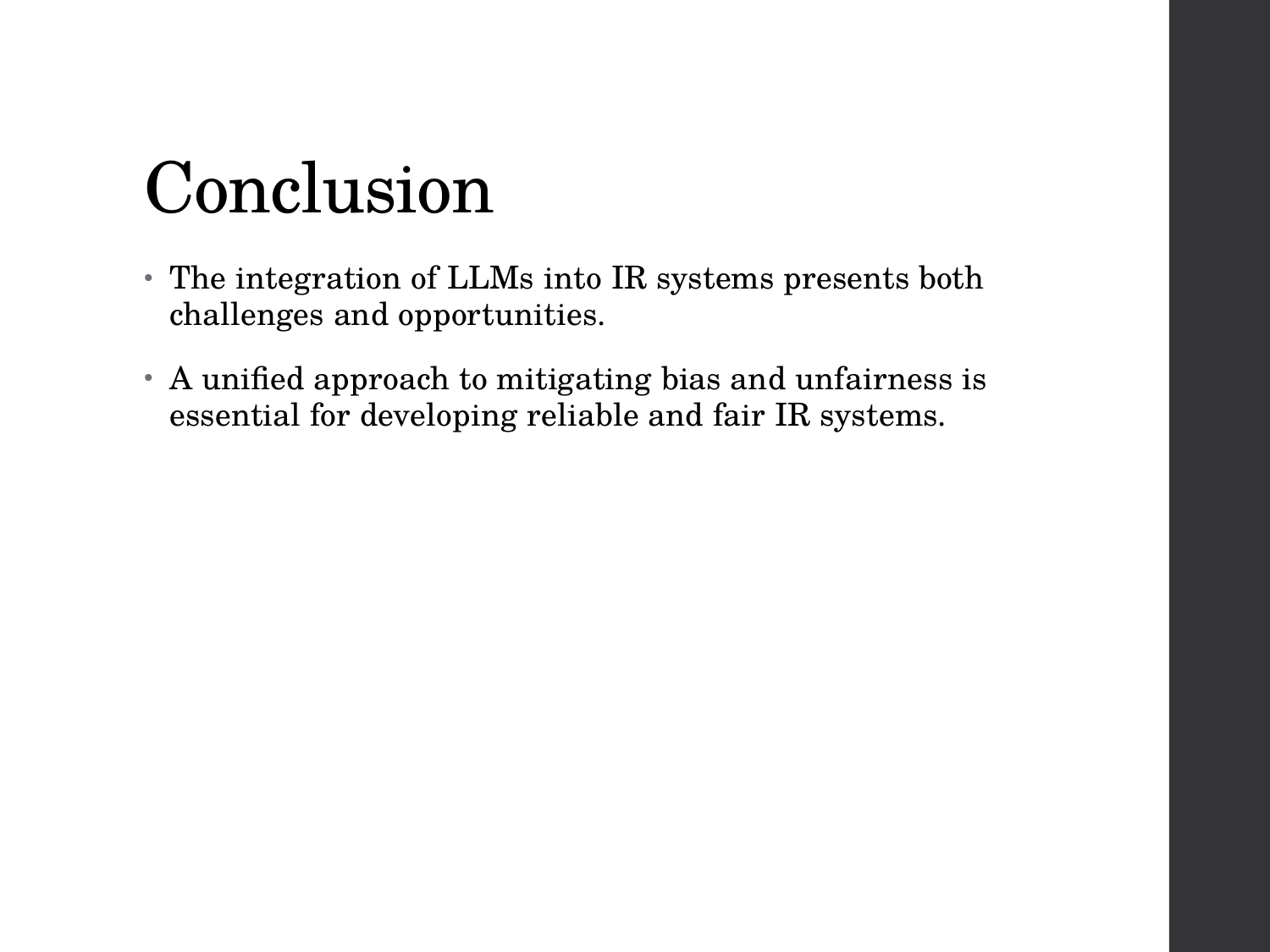

# Conclusion
The integration of LLMs into IR systems presents both challenges and opportunities.
A unified approach to mitigating bias and unfairness is essential for developing reliable and fair IR systems.